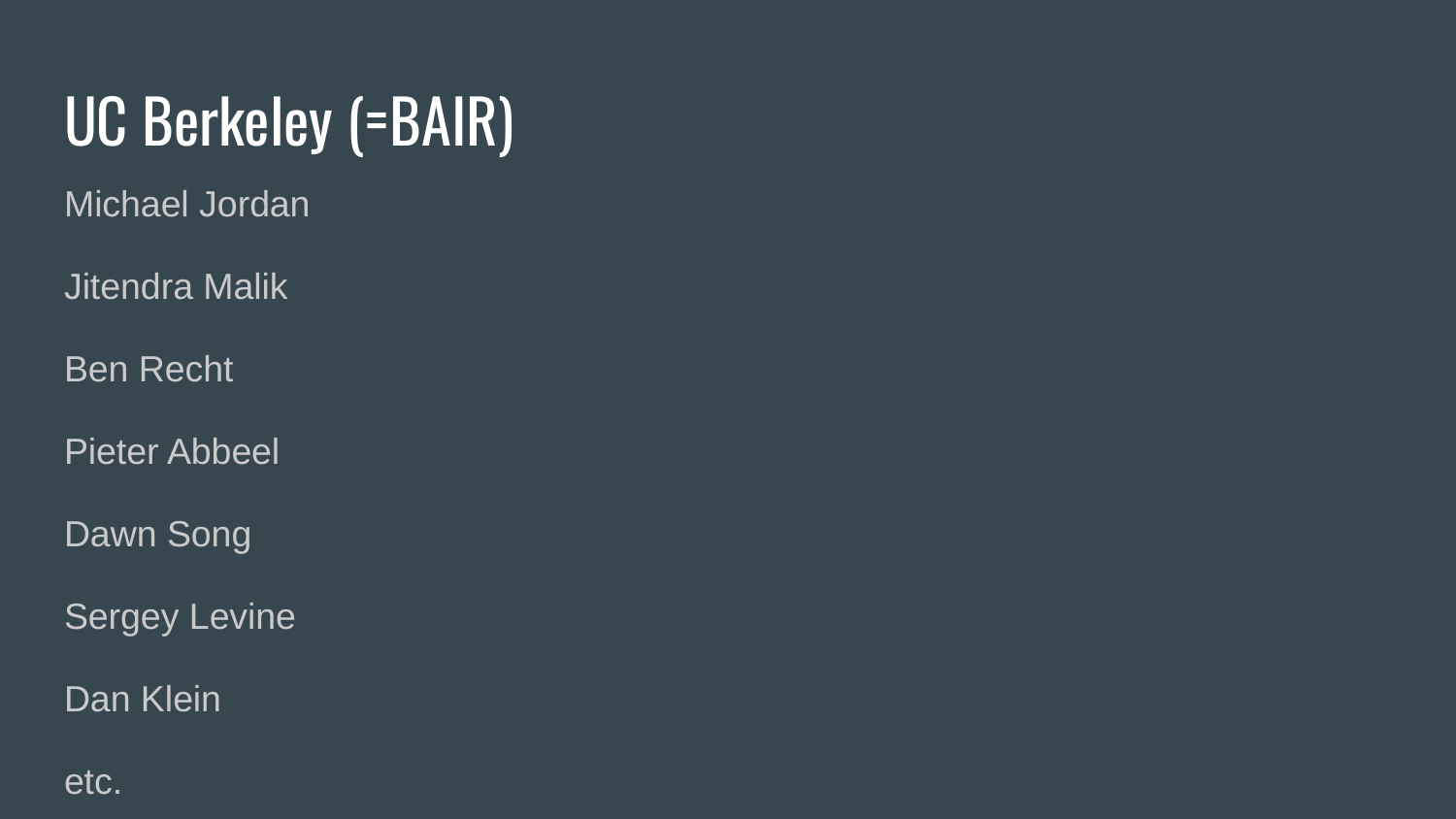

# UC Berkeley (=BAIR)
Michael Jordan
Jitendra Malik
Ben Recht
Pieter Abbeel
Dawn Song
Sergey Levine
Dan Klein
etc.